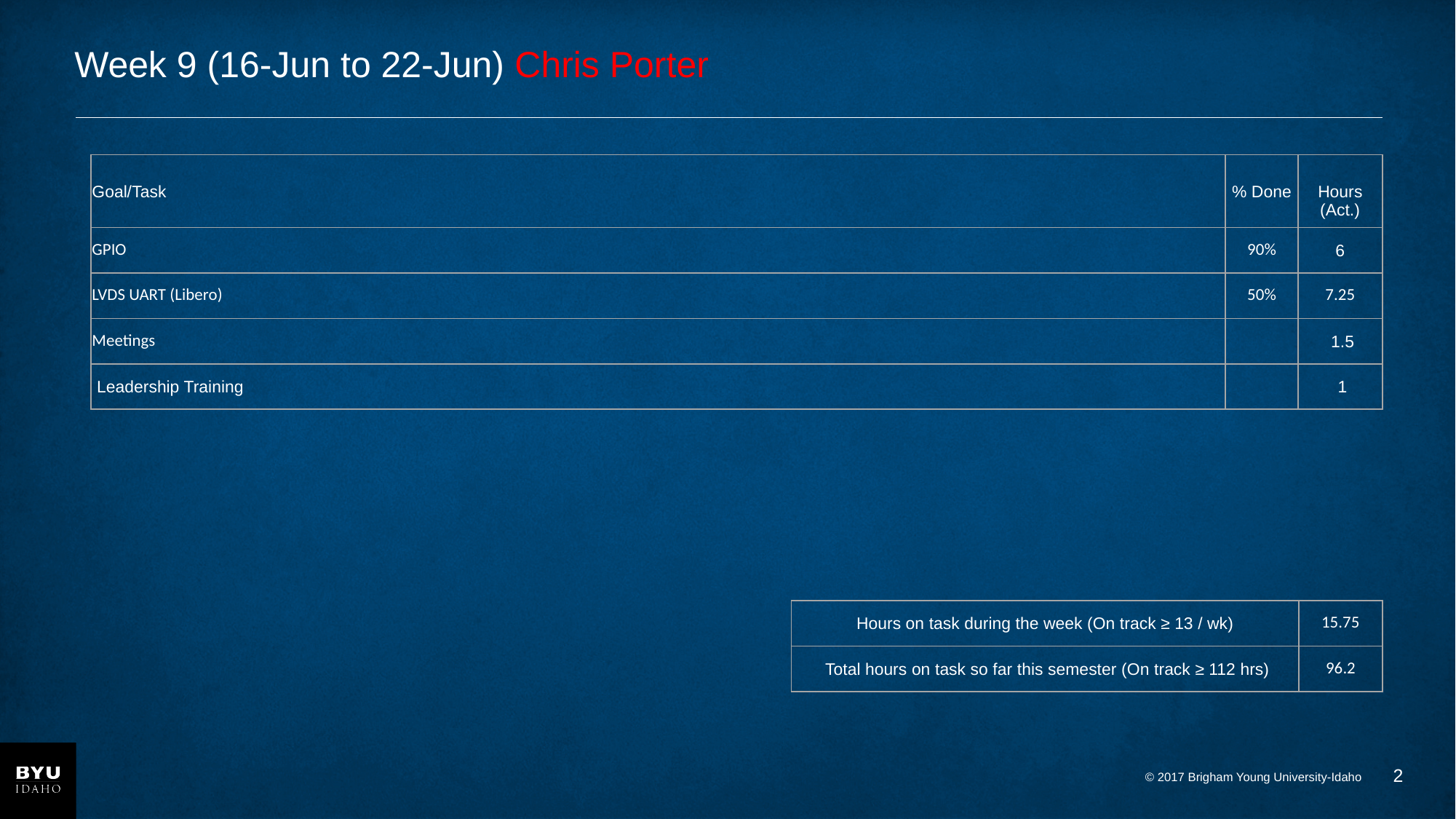

# Week 9 (16-Jun to 22-Jun) Chris Porter
| Goal/Task | % Done | Hours (Act.) |
| --- | --- | --- |
| GPIO | 90% | 6 |
| LVDS UART (Libero) | 50% | 7.25 |
| Meetings |  | 1.5 |
| Leadership Training |  | 1 |
| Hours on task during the week (On track ≥ 13 / wk) | 15.75 |
| --- | --- |
| Total hours on task so far this semester (On track ≥ 112 hrs) | 96.2 |